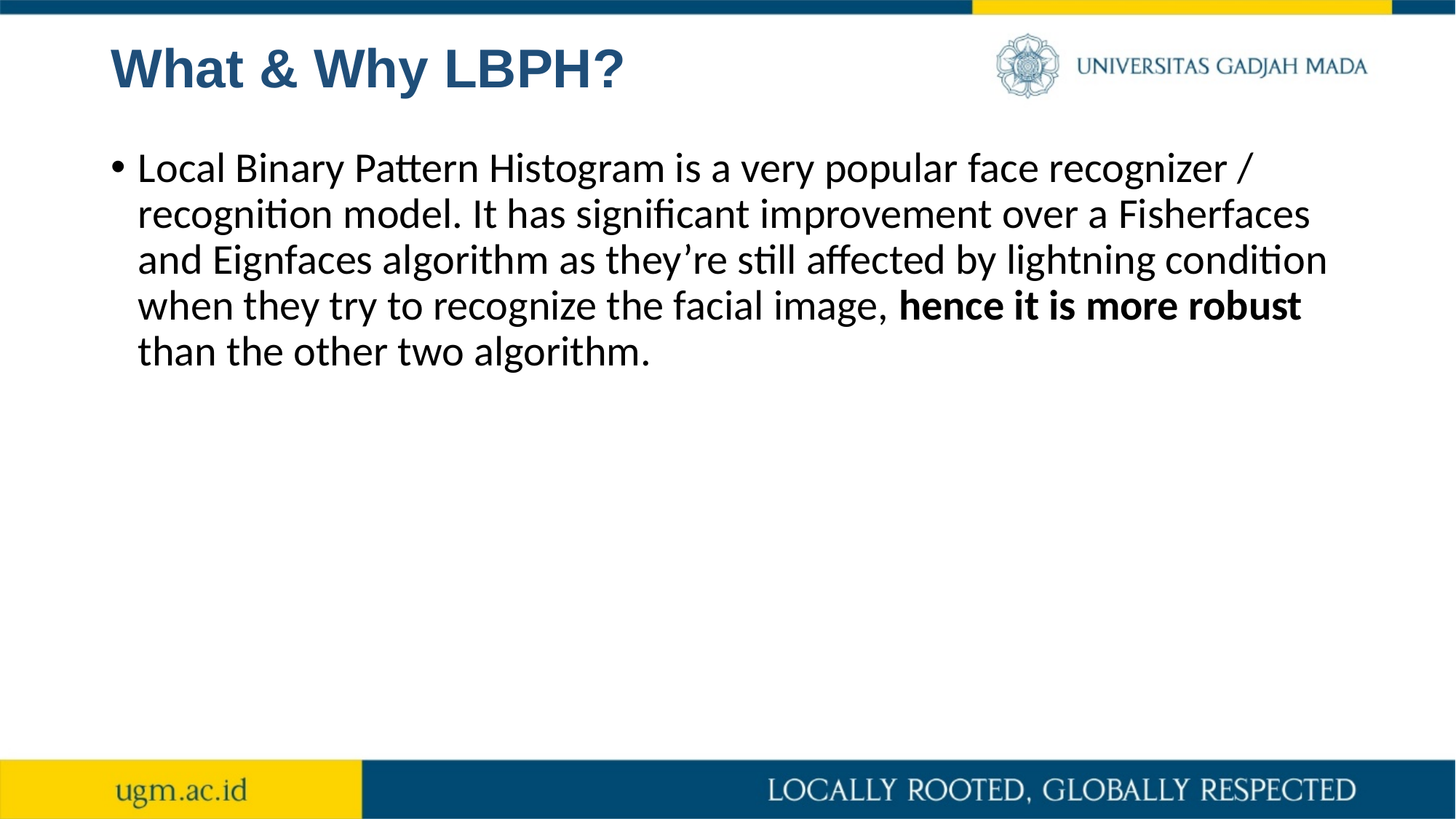

# What & Why LBPH?
Local Binary Pattern Histogram is a very popular face recognizer / recognition model. It has significant improvement over a Fisherfaces and Eignfaces algorithm as they’re still affected by lightning condition when they try to recognize the facial image, hence it is more robust than the other two algorithm.